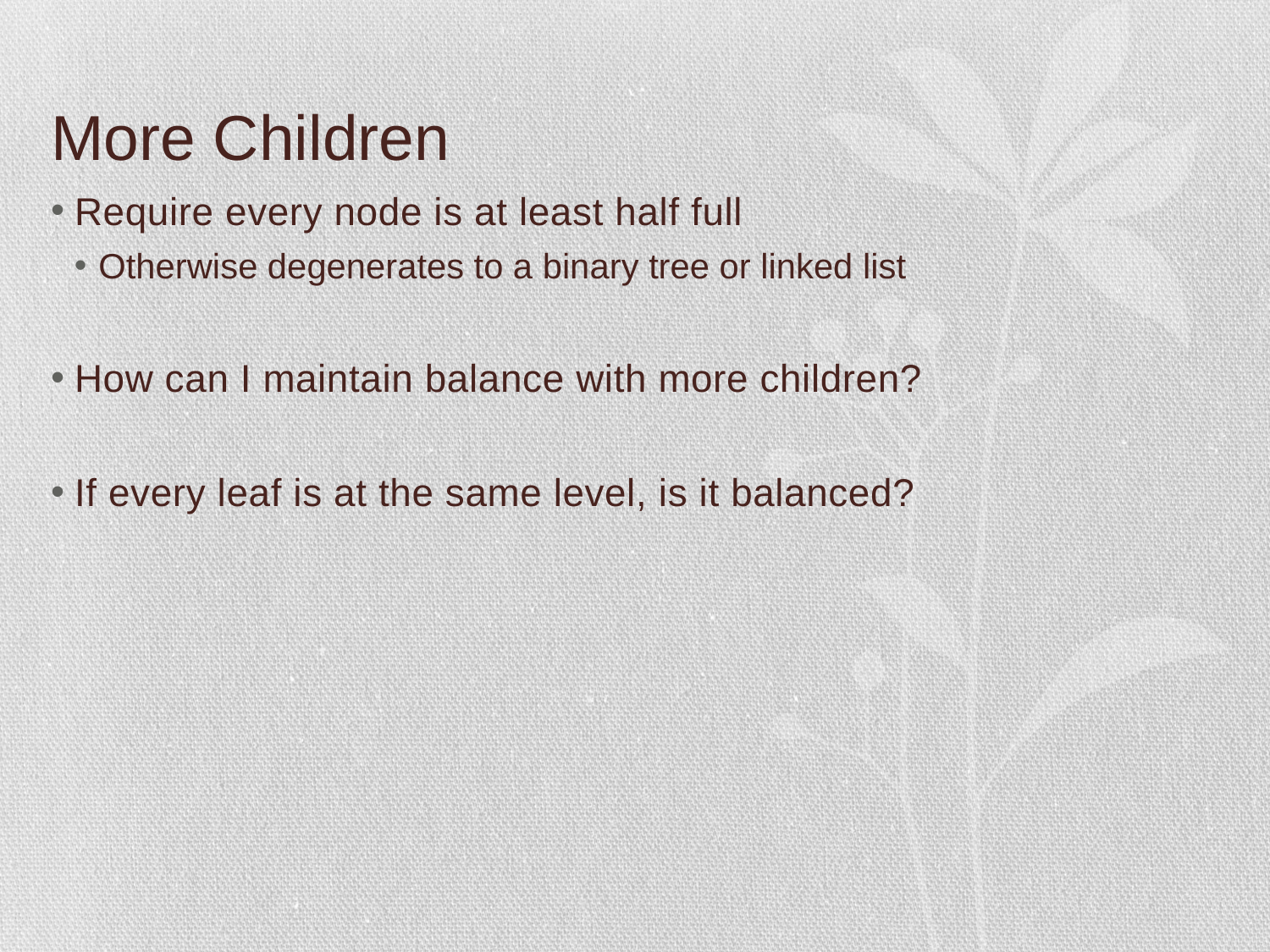

# More Children
Require every node is at least half full
Otherwise degenerates to a binary tree or linked list

How can I maintain balance with more children?

If every leaf is at the same level, is it balanced?